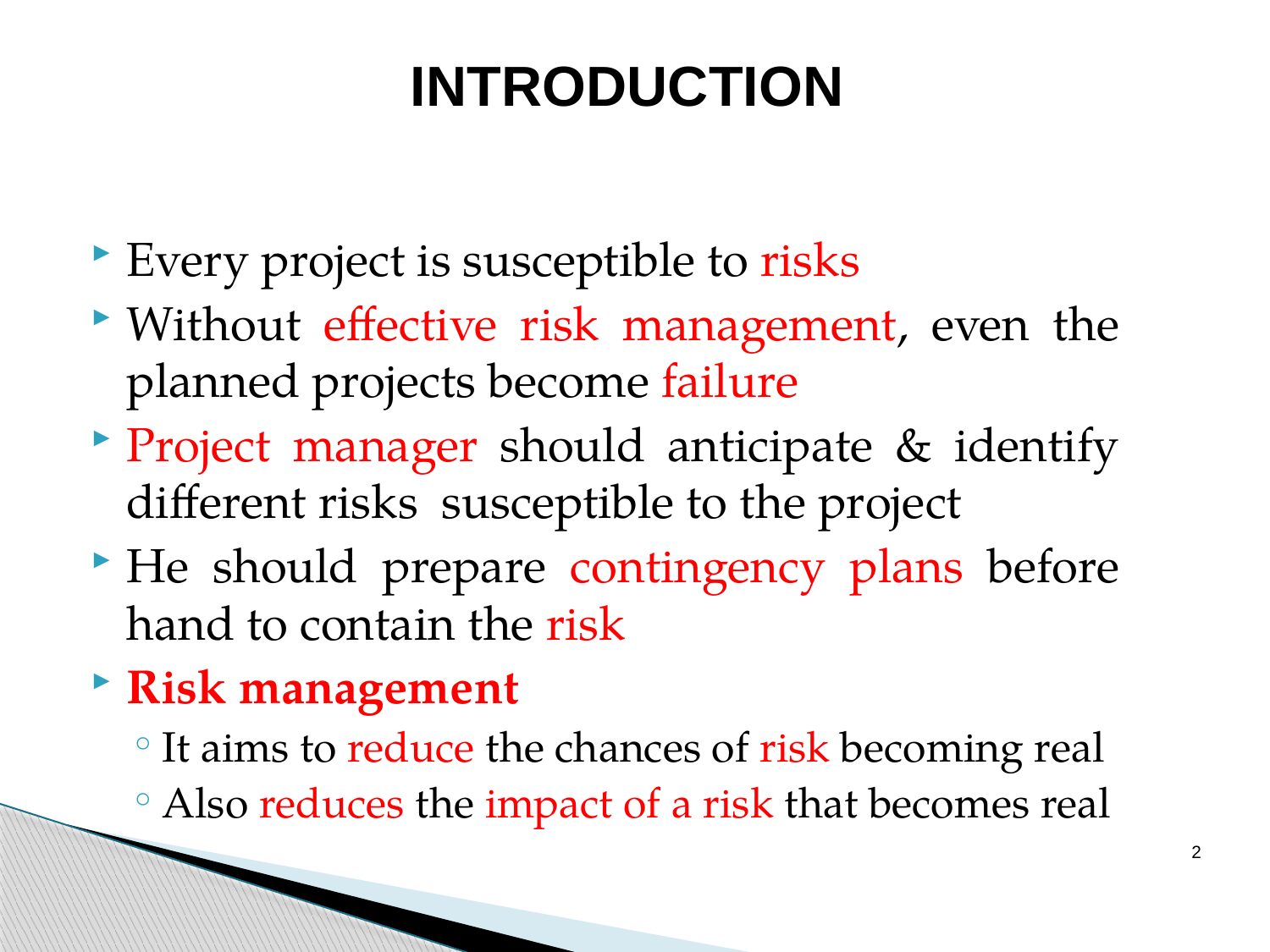

# INTRODUCTION
Every project is susceptible to risks
Without effective risk management, even the planned projects become failure
Project manager should anticipate & identify different risks  susceptible to the project
He should prepare contingency plans before hand to contain the risk
Risk management
It aims to reduce the chances of risk becoming real
Also reduces the impact of a risk that becomes real
2